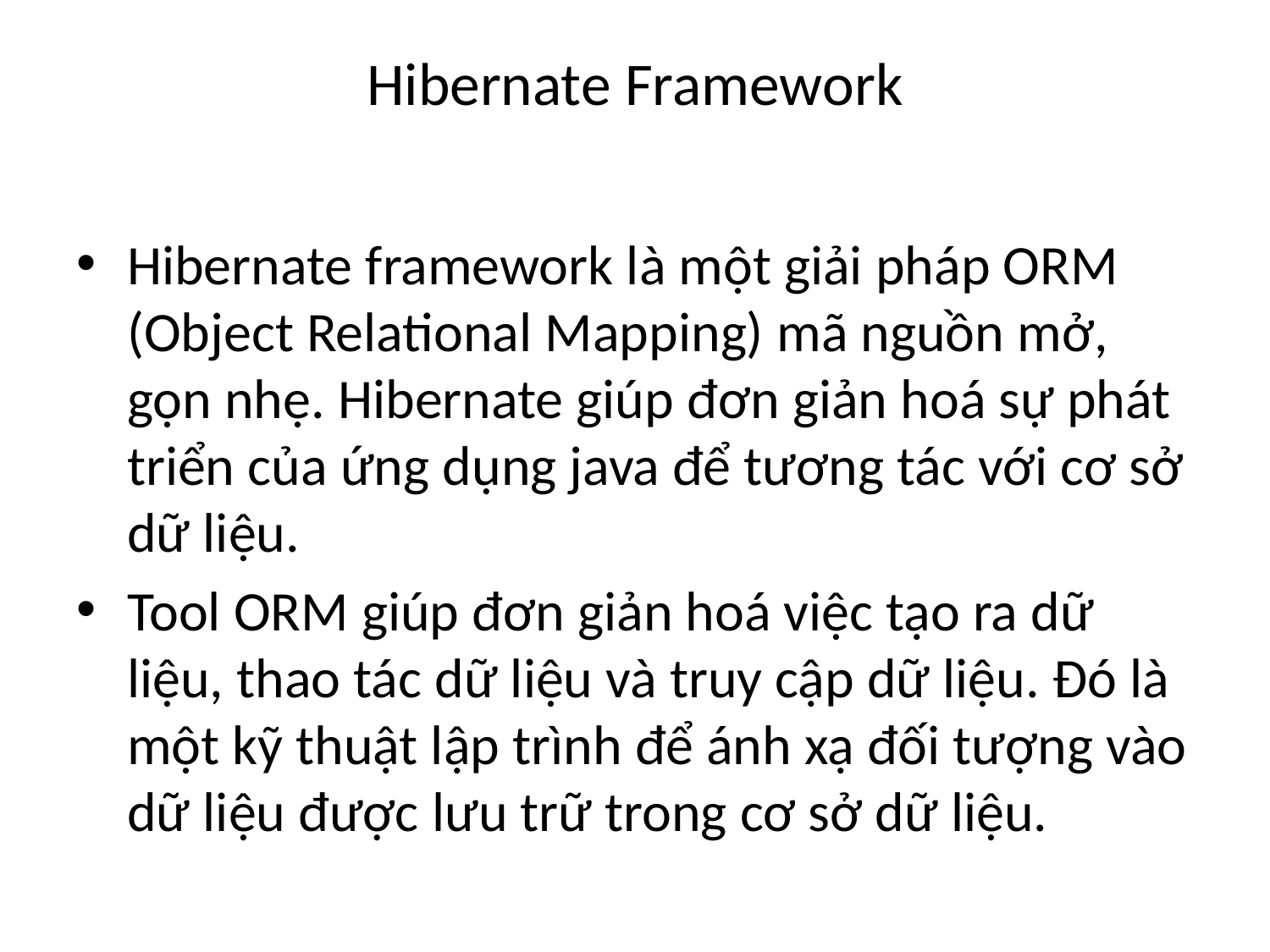

# Hibernate Framework
Hibernate framework là một giải pháp ORM (Object Relational Mapping) mã nguồn mở, gọn nhẹ. Hibernate giúp đơn giản hoá sự phát triển của ứng dụng java để tương tác với cơ sở dữ liệu.
Tool ORM giúp đơn giản hoá việc tạo ra dữ liệu, thao tác dữ liệu và truy cập dữ liệu. Đó là một kỹ thuật lập trình để ánh xạ đối tượng vào dữ liệu được lưu trữ trong cơ sở dữ liệu.